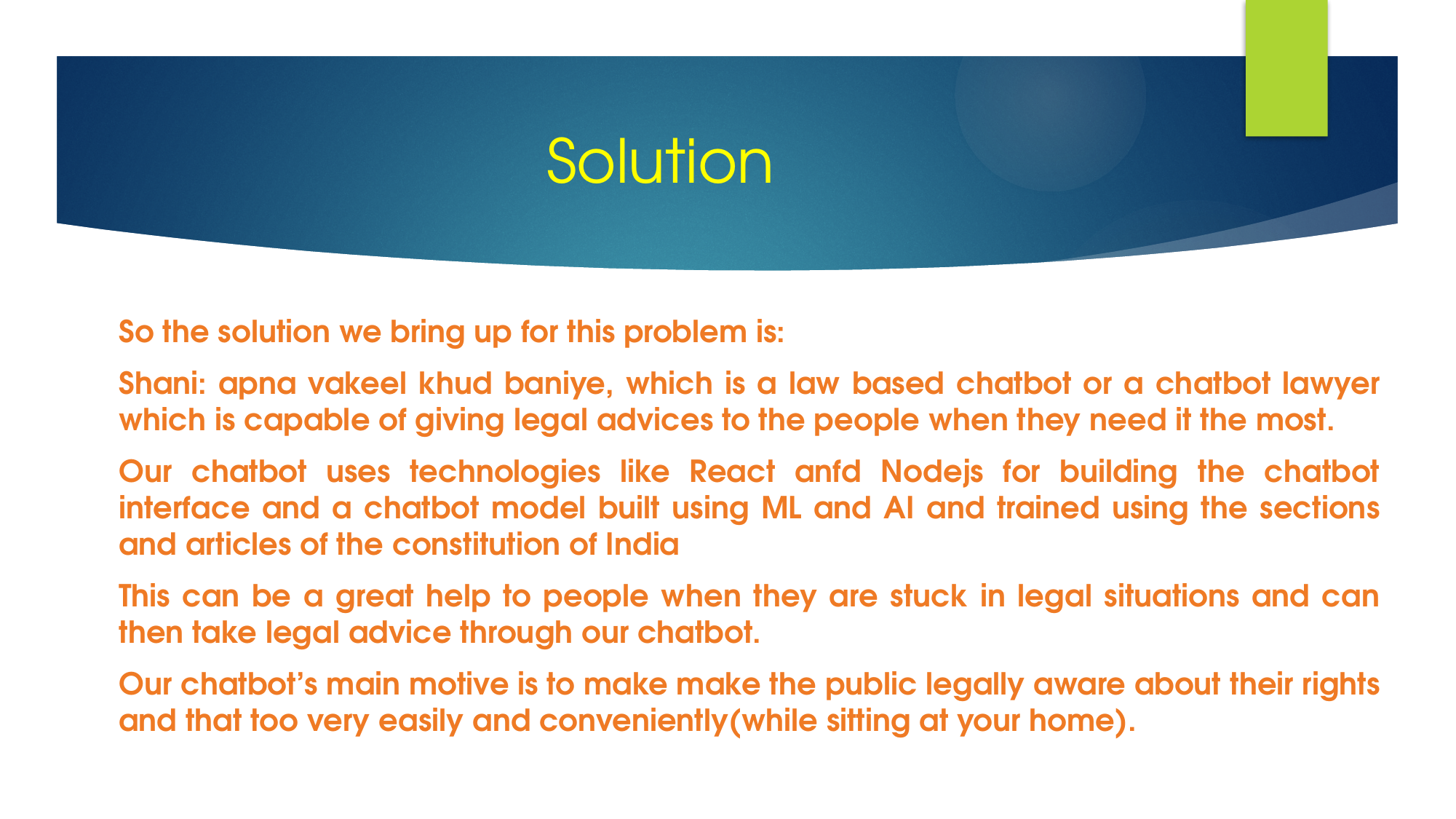

# Solution
So the solution we bring up for this problem is:
Shani: apna vakeel khud baniye, which is a law based chatbot or a chatbot lawyer which is capable of giving legal advices to the people when they need it the most.
Our chatbot uses technologies like React anfd Nodejs for building the chatbot interface and a chatbot model built using ML and AI and trained using the sections and articles of the constitution of India
This can be a great help to people when they are stuck in legal situations and can then take legal advice through our chatbot.
Our chatbot’s main motive is to make make the public legally aware about their rights and that too very easily and conveniently(while sitting at your home).